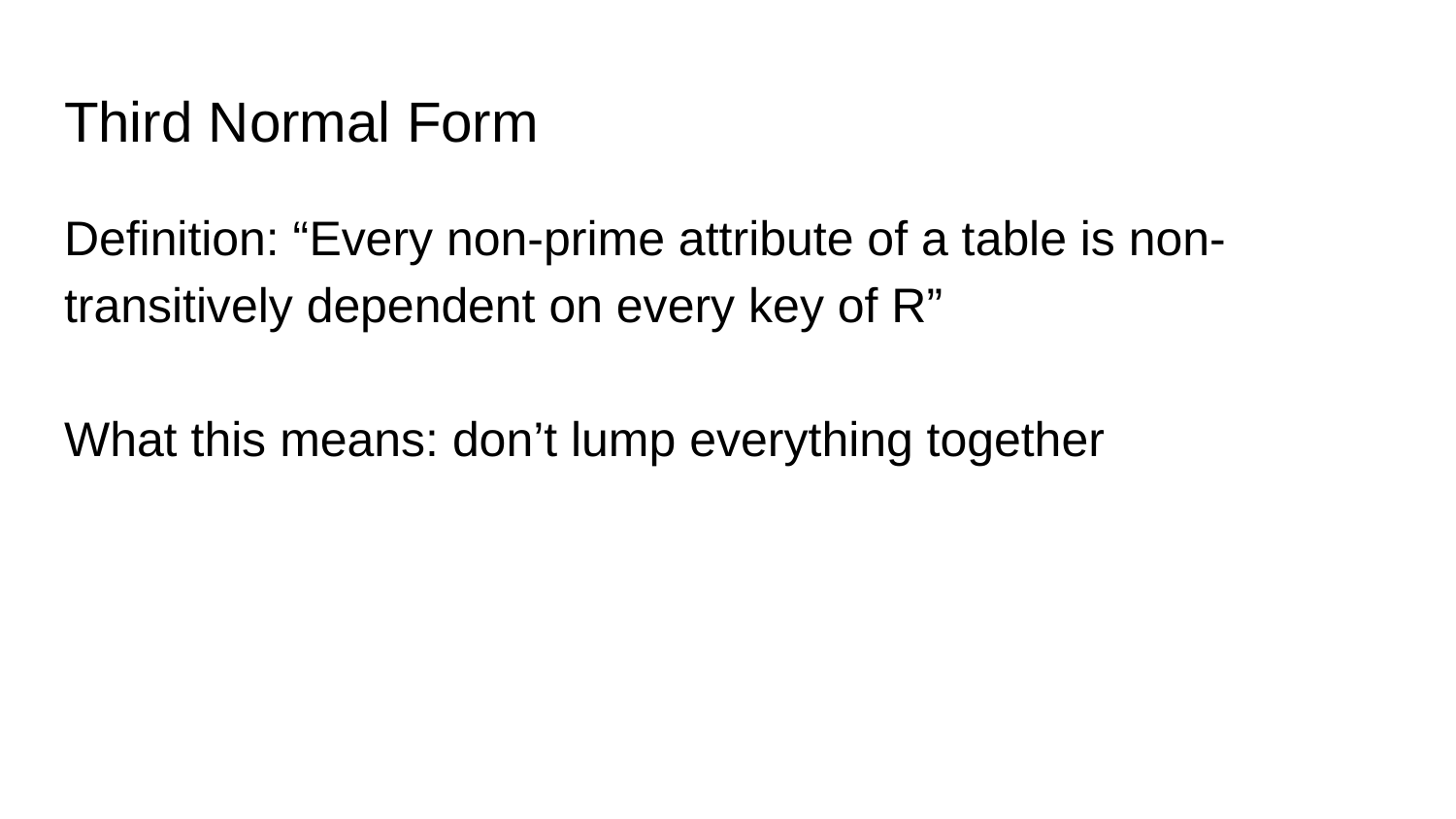

# Third Normal Form
Definition: “Every non-prime attribute of a table is non-transitively dependent on every key of R”

What this means: don’t lump everything together